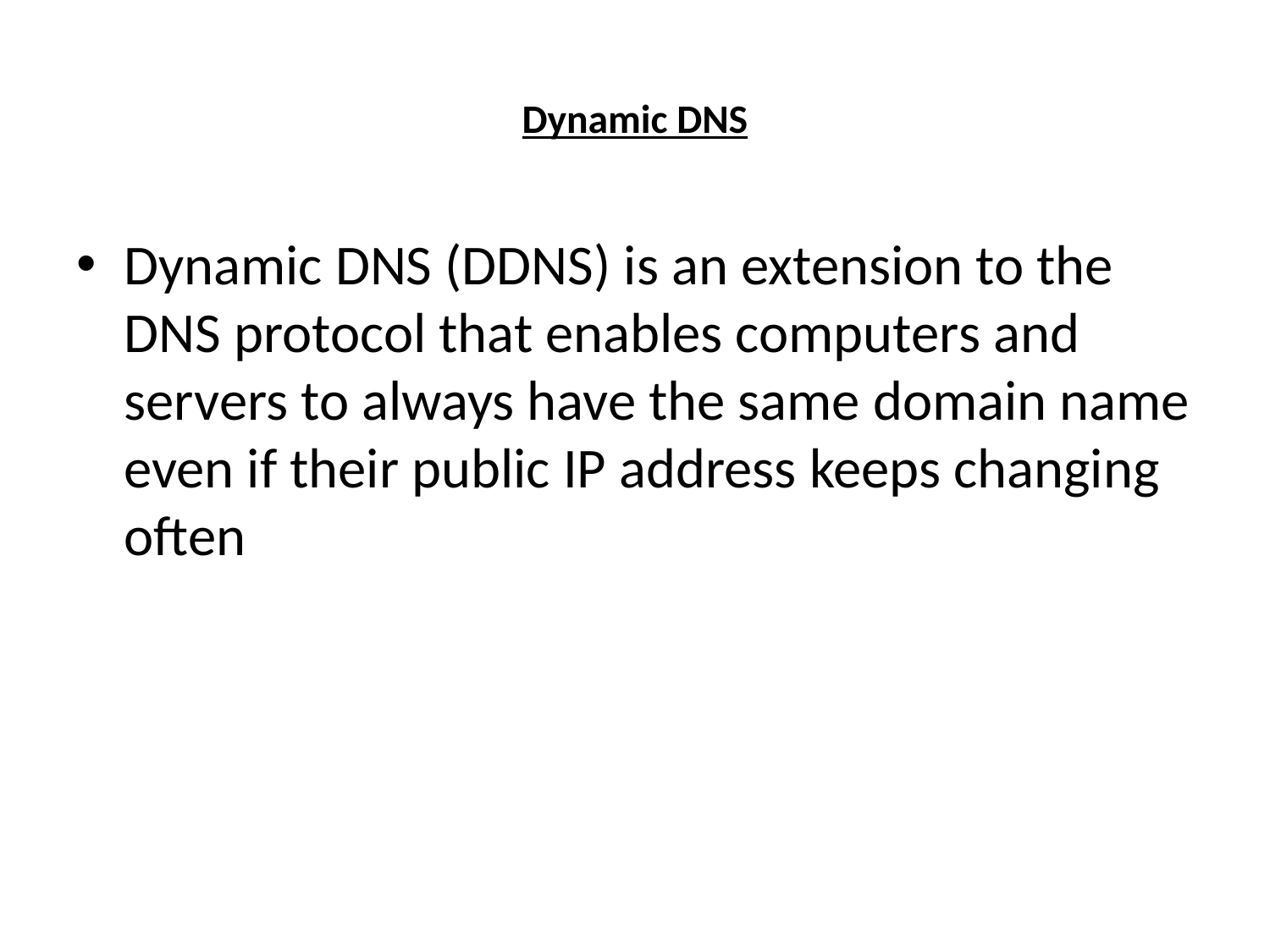

# Dynamic DNS
Dynamic DNS (DDNS) is an extension to the DNS protocol that enables computers and servers to always have the same domain name even if their public IP address keeps changing often